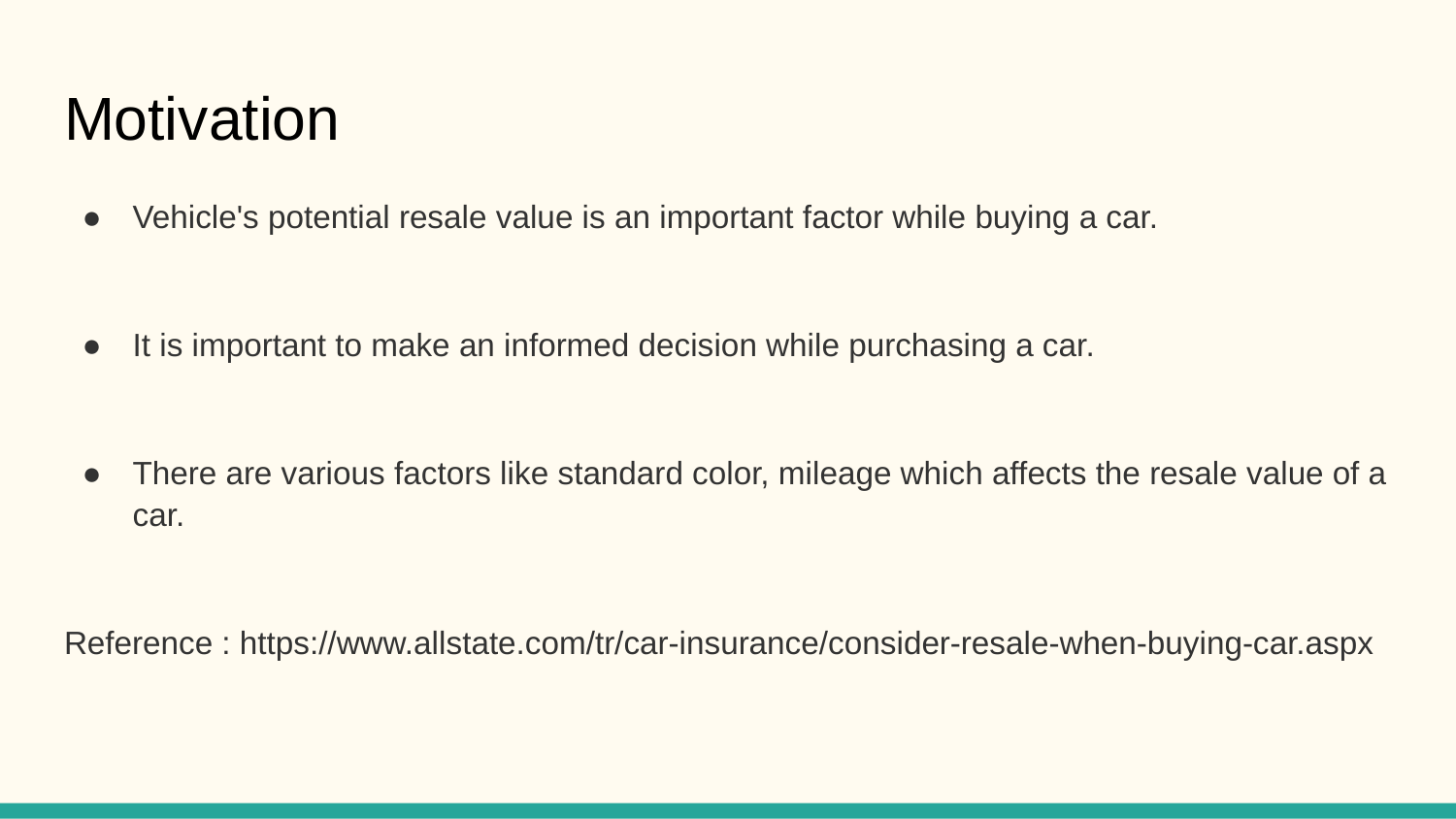

# Motivation
Vehicle's potential resale value is an important factor while buying a car.

It is important to make an informed decision while purchasing a car.

There are various factors like standard color, mileage which affects the resale value of a car.

Reference : https://www.allstate.com/tr/car-insurance/consider-resale-when-buying-car.aspx